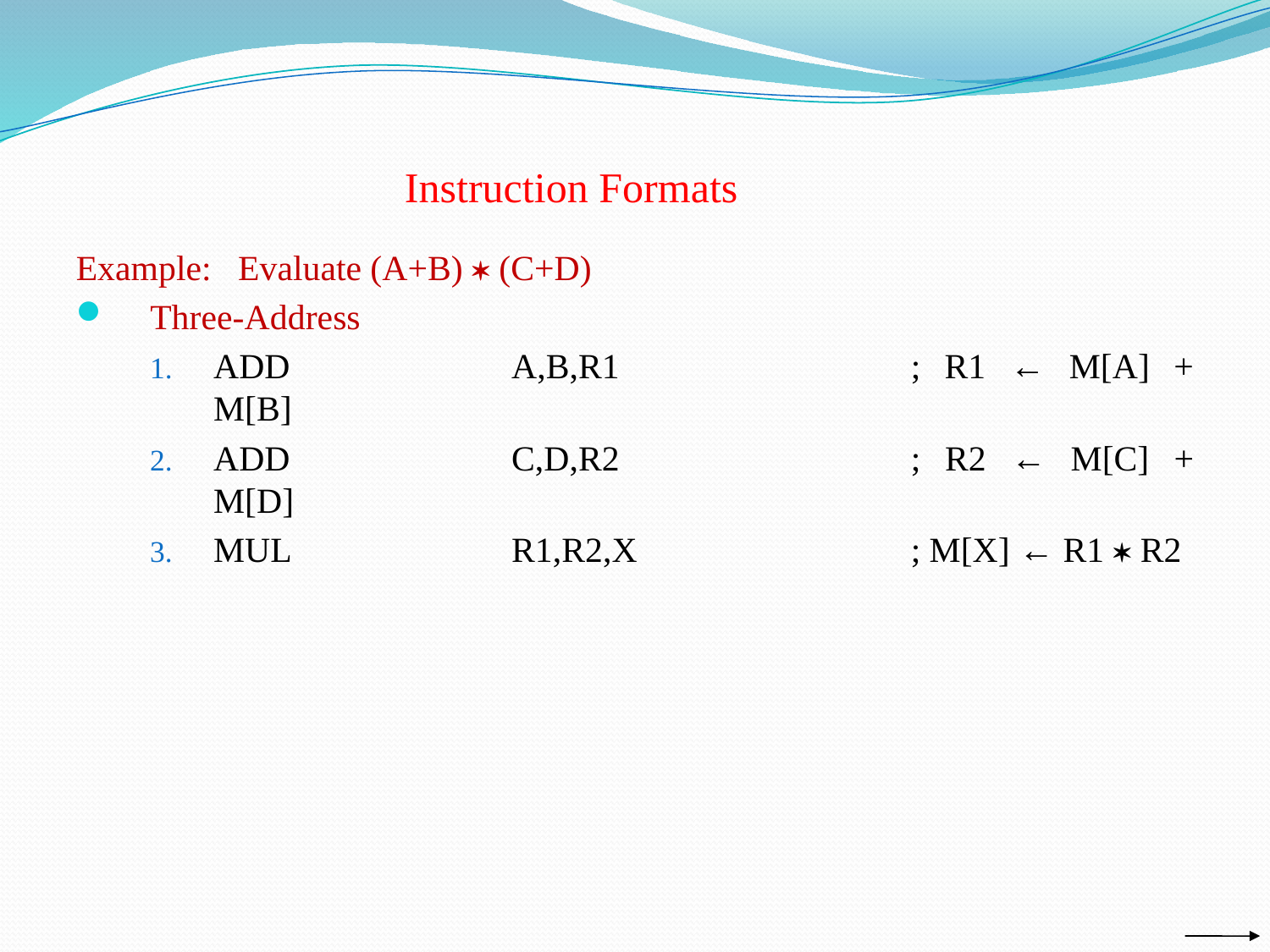

Instruction Formats
Example:   Evaluate (A+B) ∗ (C+D)
Three-Address
ADD	A,B,R1	; R1 ← M[A] + M[B]
ADD	C,D,R2	; R2 ← M[C] + M[D]
MUL	R1,R2,X	; M[X] ← R1 ∗ R2